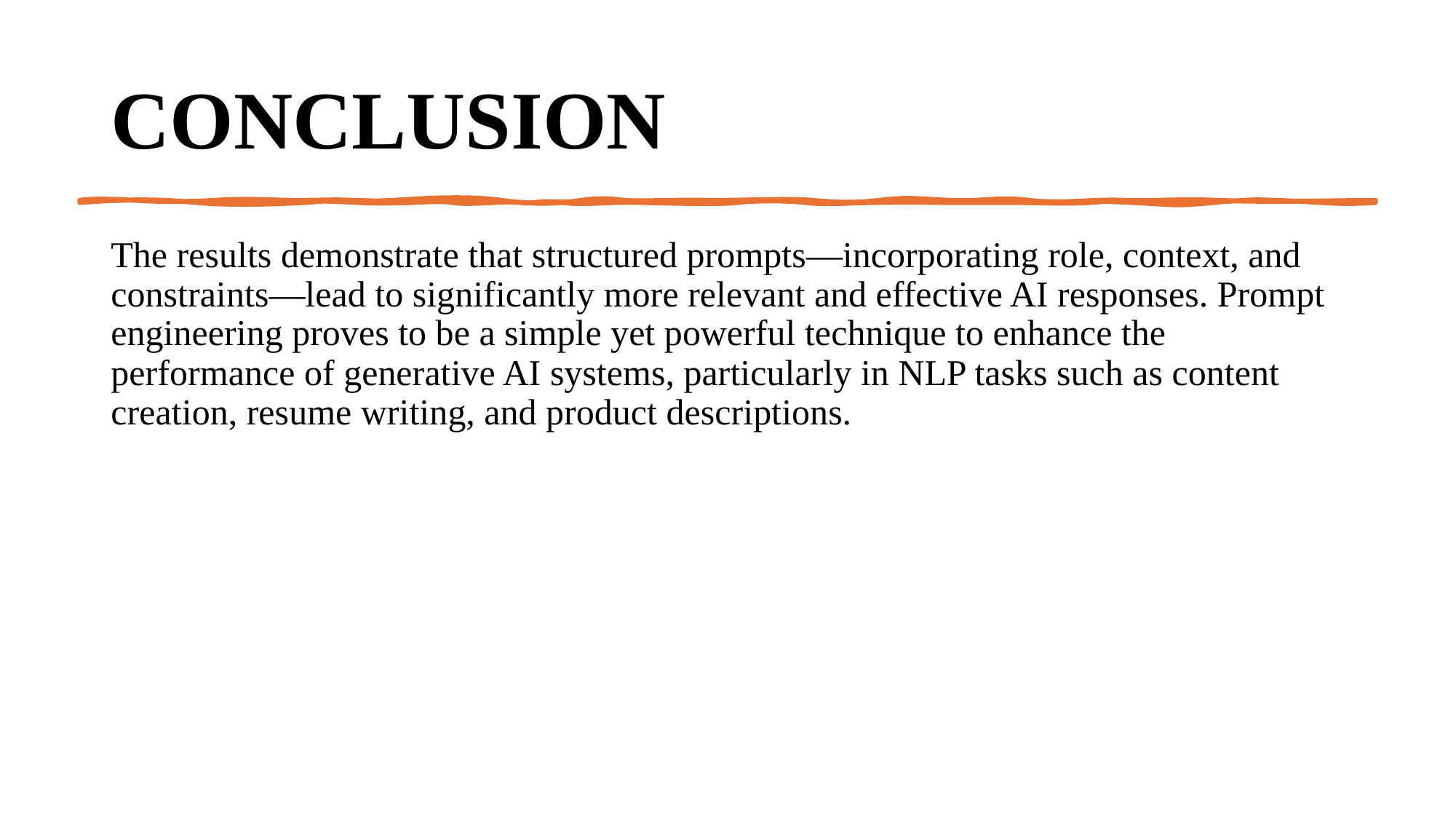

# Conclusion

The results demonstrate that structured prompts—incorporating role, context, and constraints—lead to significantly more relevant and effective AI responses. Prompt engineering proves to be a simple yet powerful technique to enhance the performance of generative AI systems, particularly in NLP tasks such as content creation, resume writing, and product descriptions.